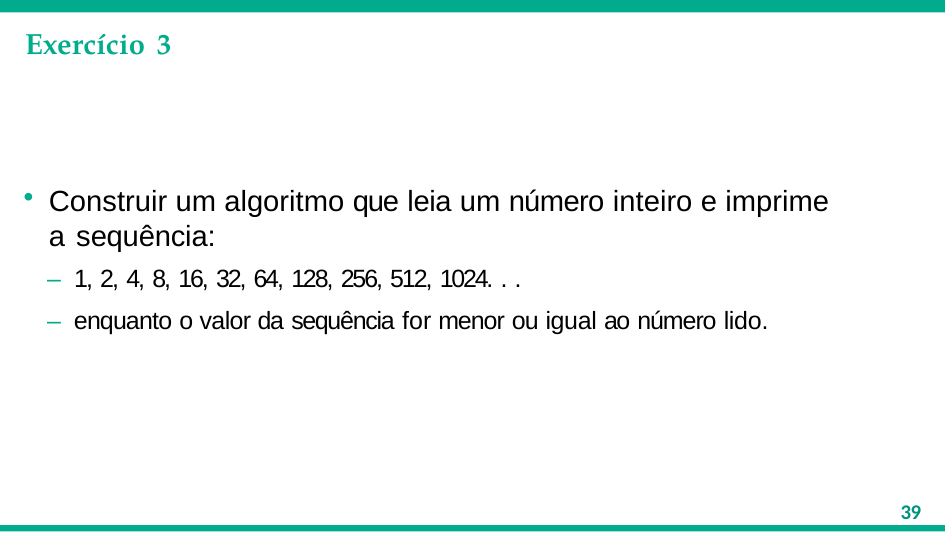

# Exercício 3
Construir um algoritmo que leia um número inteiro e imprime a 	sequência:
– 1, 2, 4, 8, 16, 32, 64, 128, 256, 512, 1024. . .
– enquanto o valor da sequência for menor ou igual ao número lido.
39